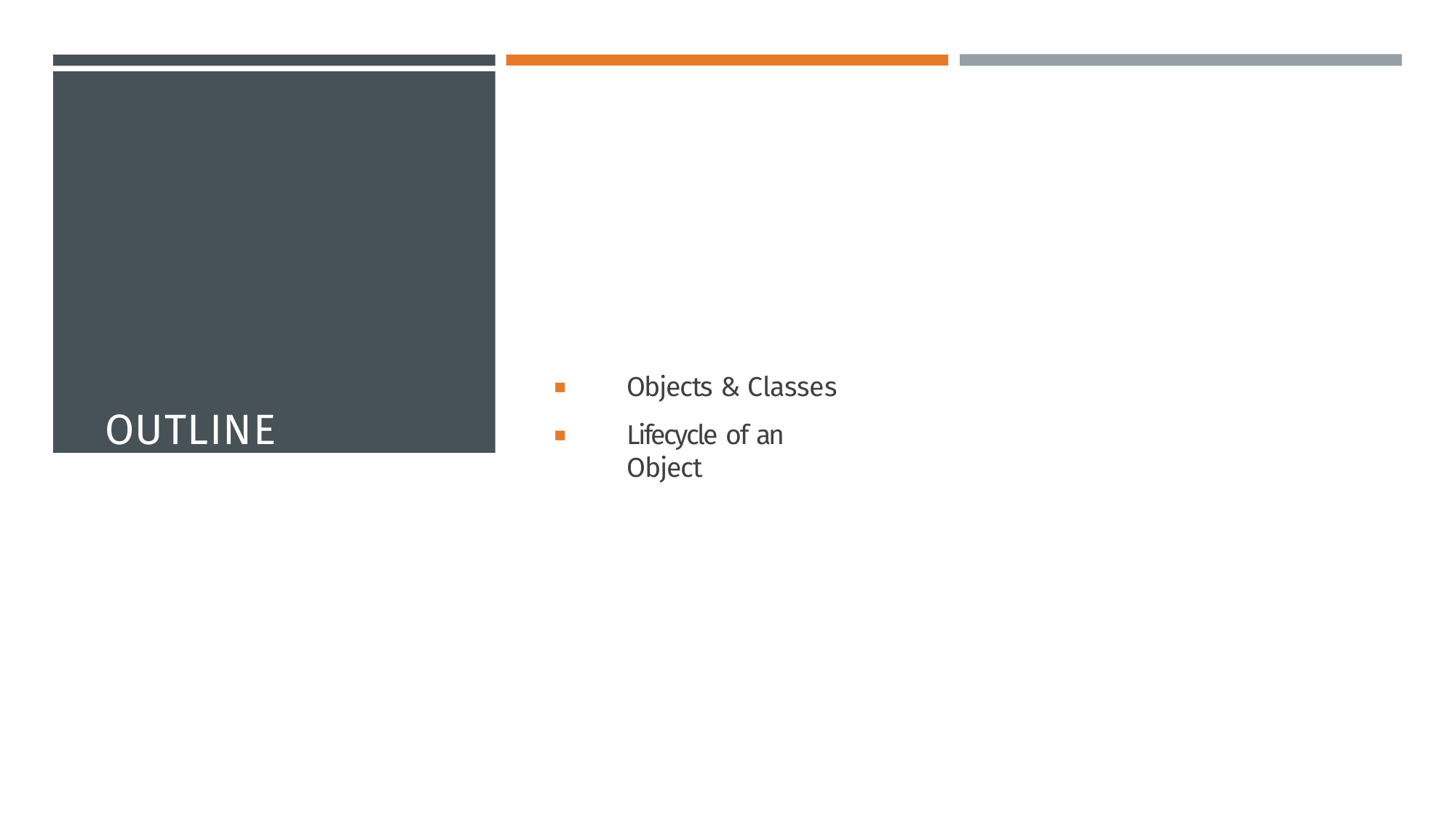

OUTLINE
Objects & Classes
Lifecycle of an Object